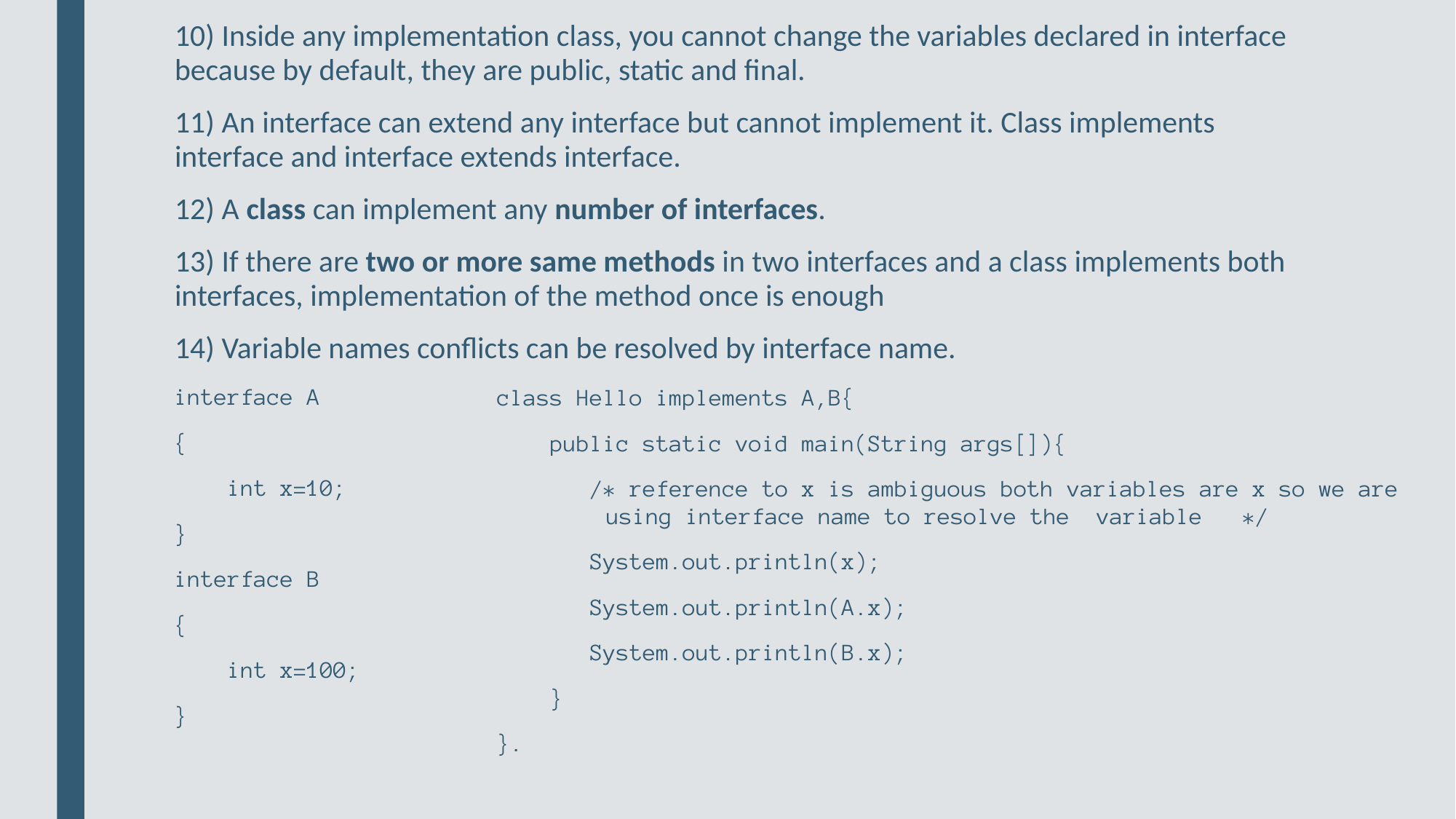

10) Inside any implementation class, you cannot change the variables declared in interface because by default, they are public, static and final.
11) An interface can extend any interface but cannot implement it. Class implements interface and interface extends interface.
12) A class can implement any number of interfaces.
13) If there are two or more same methods in two interfaces and a class implements both interfaces, implementation of the method once is enough
14) Variable names conflicts can be resolved by interface name.
interface A
{
    int x=10;
}
interface B
{
    int x=100;
}
class Hello implements A,B{
    public static void main(String args[]){
       /* reference to x is ambiguous both variables are x so we are  	using interface name to resolve the  variable   */
       System.out.println(x);
       System.out.println(A.x);
       System.out.println(B.x);
    }
}.